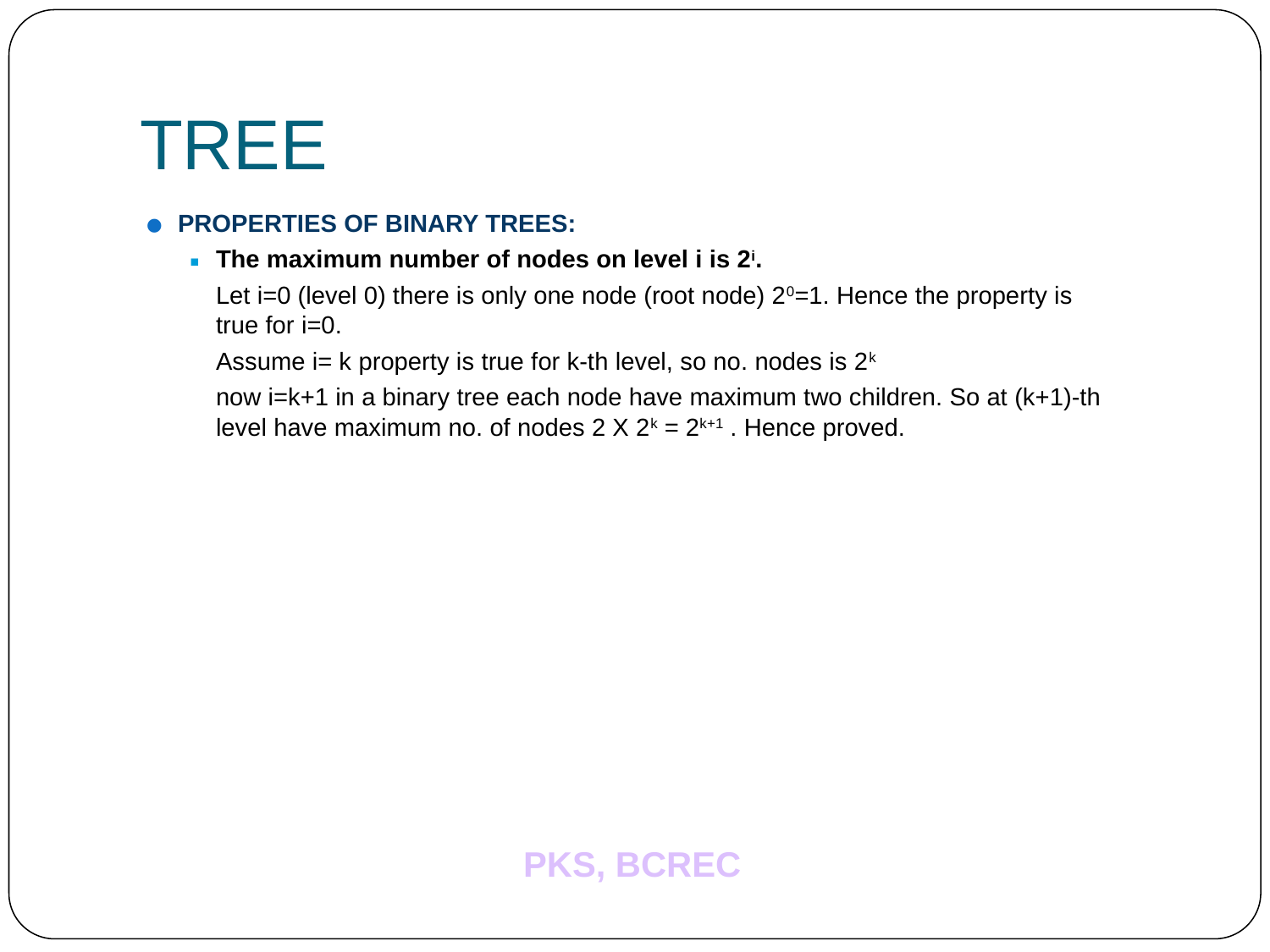

# TREE
PROPERTIES OF BINARY TREES:
The maximum number of nodes on level i is 2i.
	Let i=0 (level 0) there is only one node (root node) 20=1. Hence the property is true for i=0.
	Assume i= k property is true for k-th level, so no. nodes is 2k
	now i=k+1 in a binary tree each node have maximum two children. So at (k+1)-th level have maximum no. of nodes 2 X 2k = 2k+1 . Hence proved.